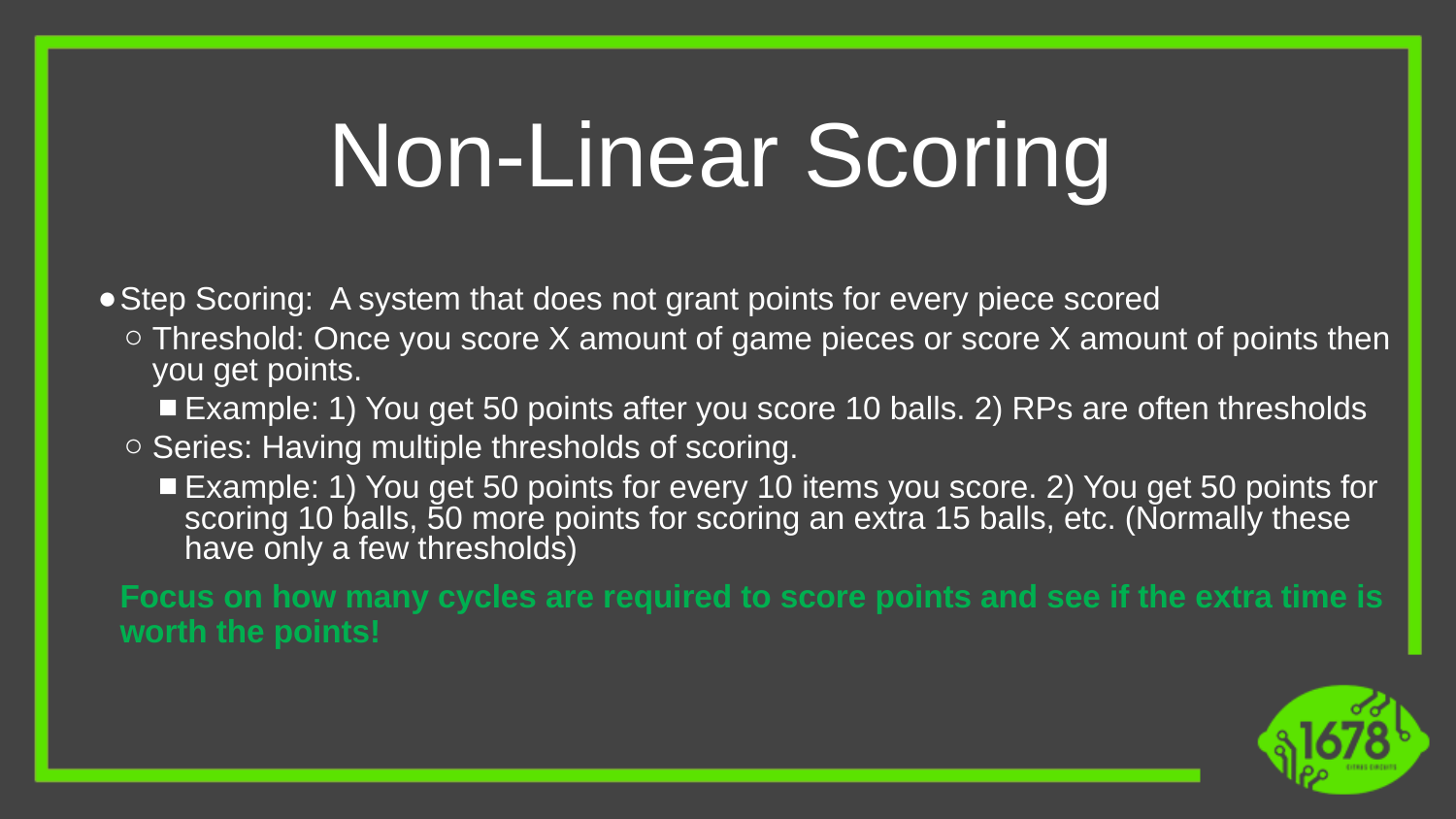

Non-Linear Scoring
Step Scoring:  A system that does not grant points for every piece scored
Threshold: Once you score X amount of game pieces or score X amount of points then you get points.
Example: 1) You get 50 points after you score 10 balls. 2) RPs are often thresholds
Series: Having multiple thresholds of scoring.
Example: 1) You get 50 points for every 10 items you score. 2) You get 50 points for scoring 10 balls, 50 more points for scoring an extra 15 balls, etc. (Normally these have only a few thresholds)
Focus on how many cycles are required to score points and see if the extra time is worth the points!